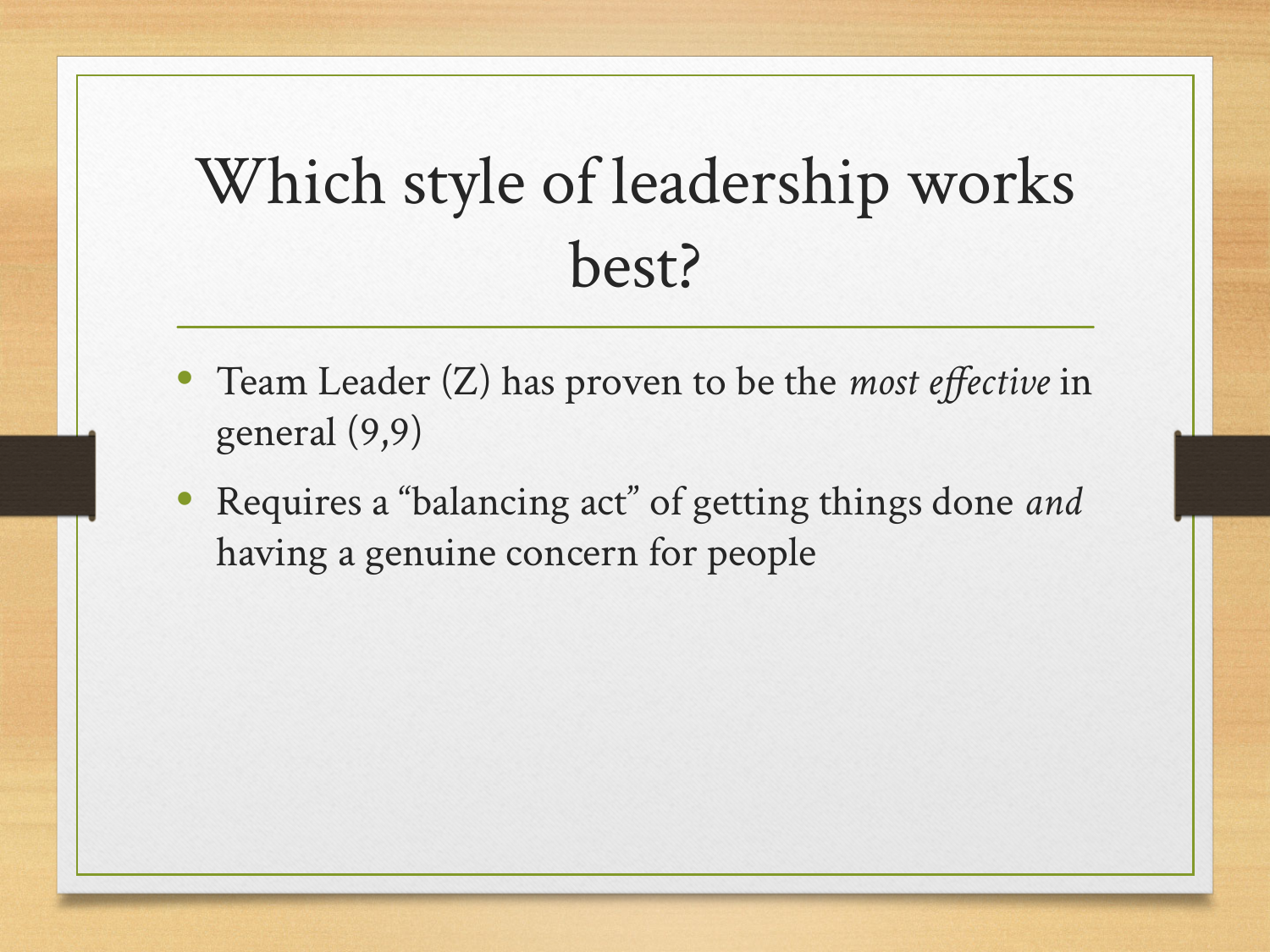

# Which style of leadership works best?
Team Leader (Z) has proven to be the most effective in general (9,9)
Requires a “balancing act” of getting things done and having a genuine concern for people